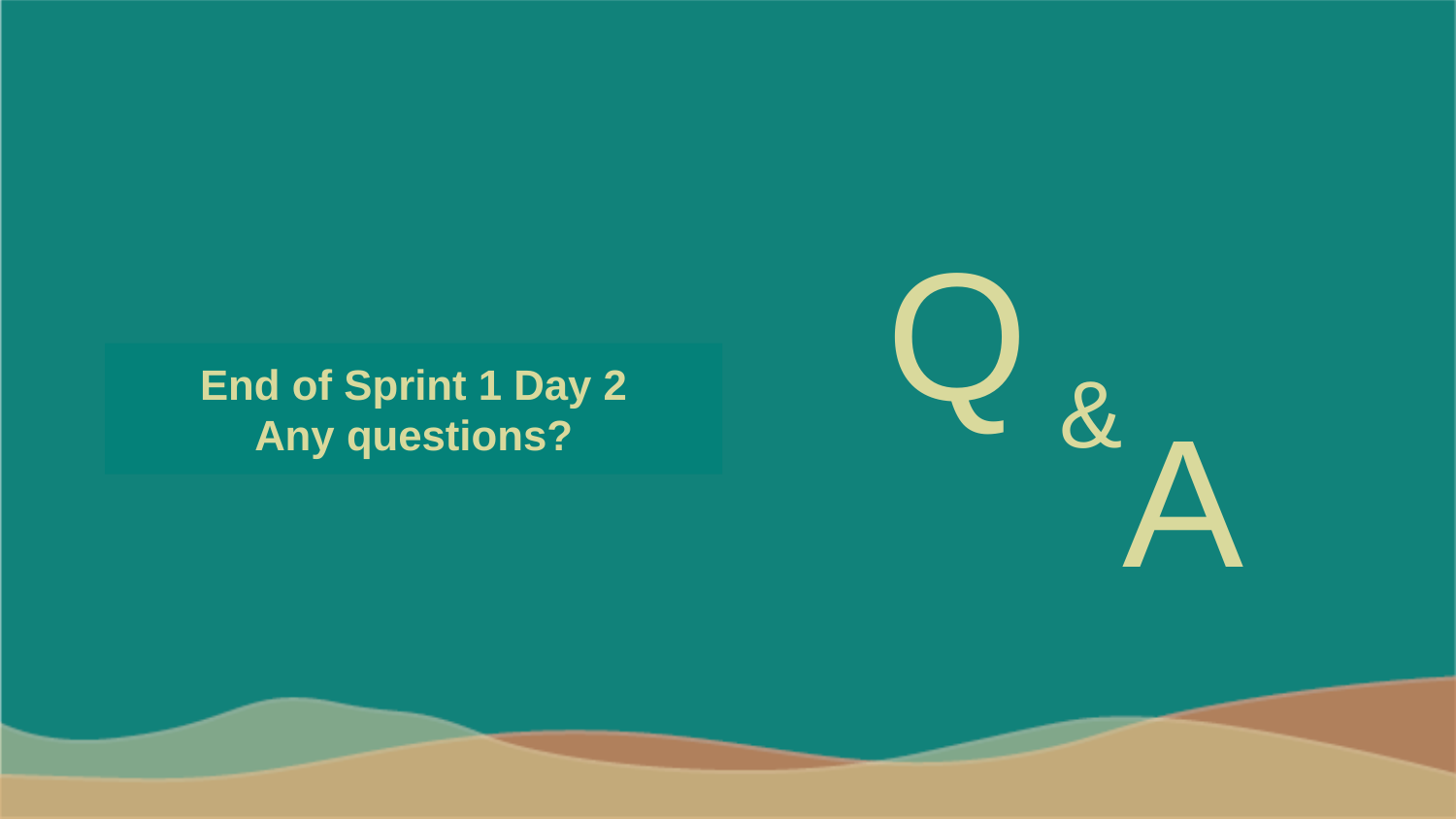

End of Sprint 1 Day 2
Any questions?